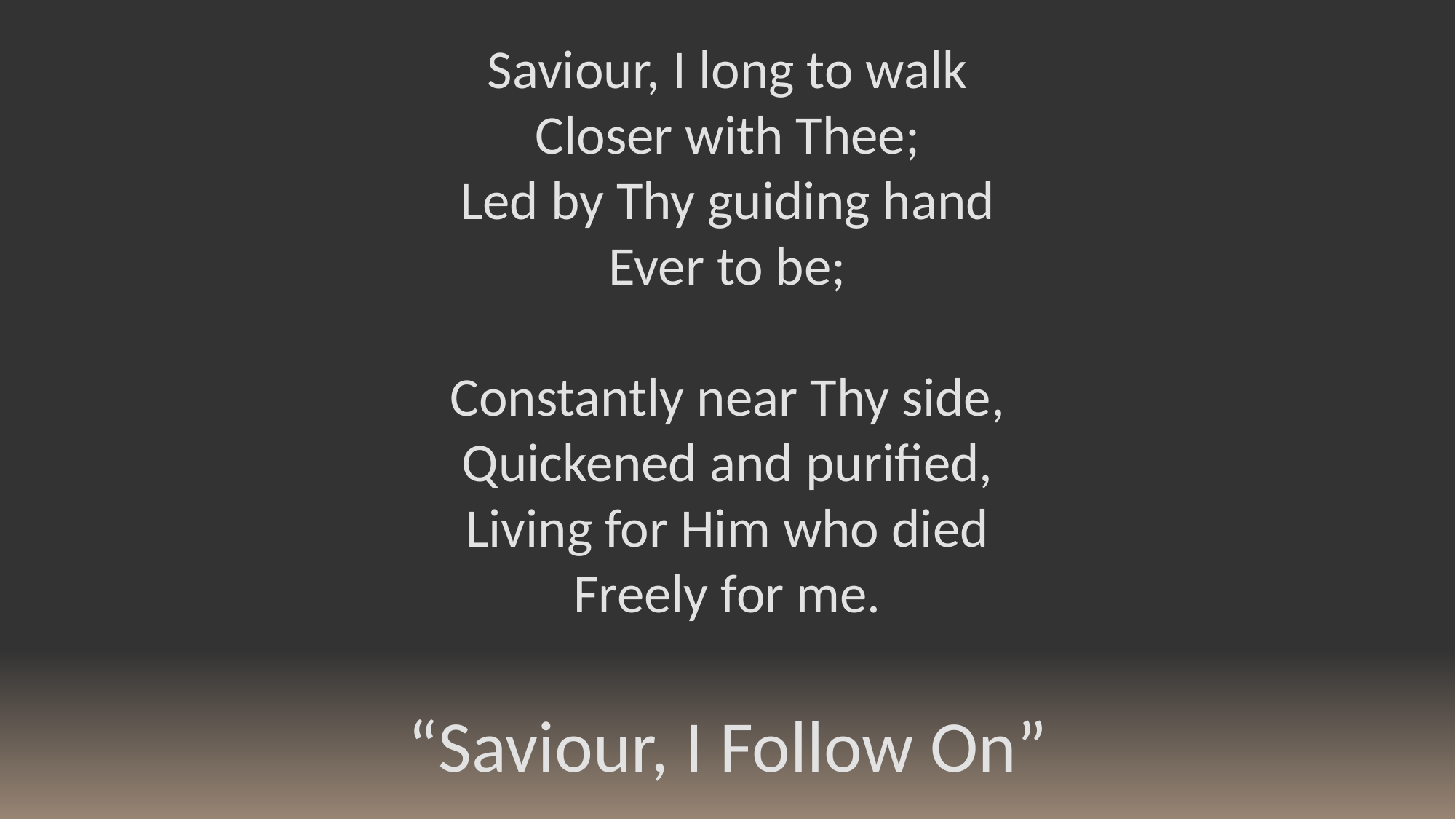

Saviour, I long to walk
Closer with Thee;
Led by Thy guiding hand
Ever to be;

Constantly near Thy side,
Quickened and purified,
Living for Him who died
Freely for me.

“Saviour, I Follow On”